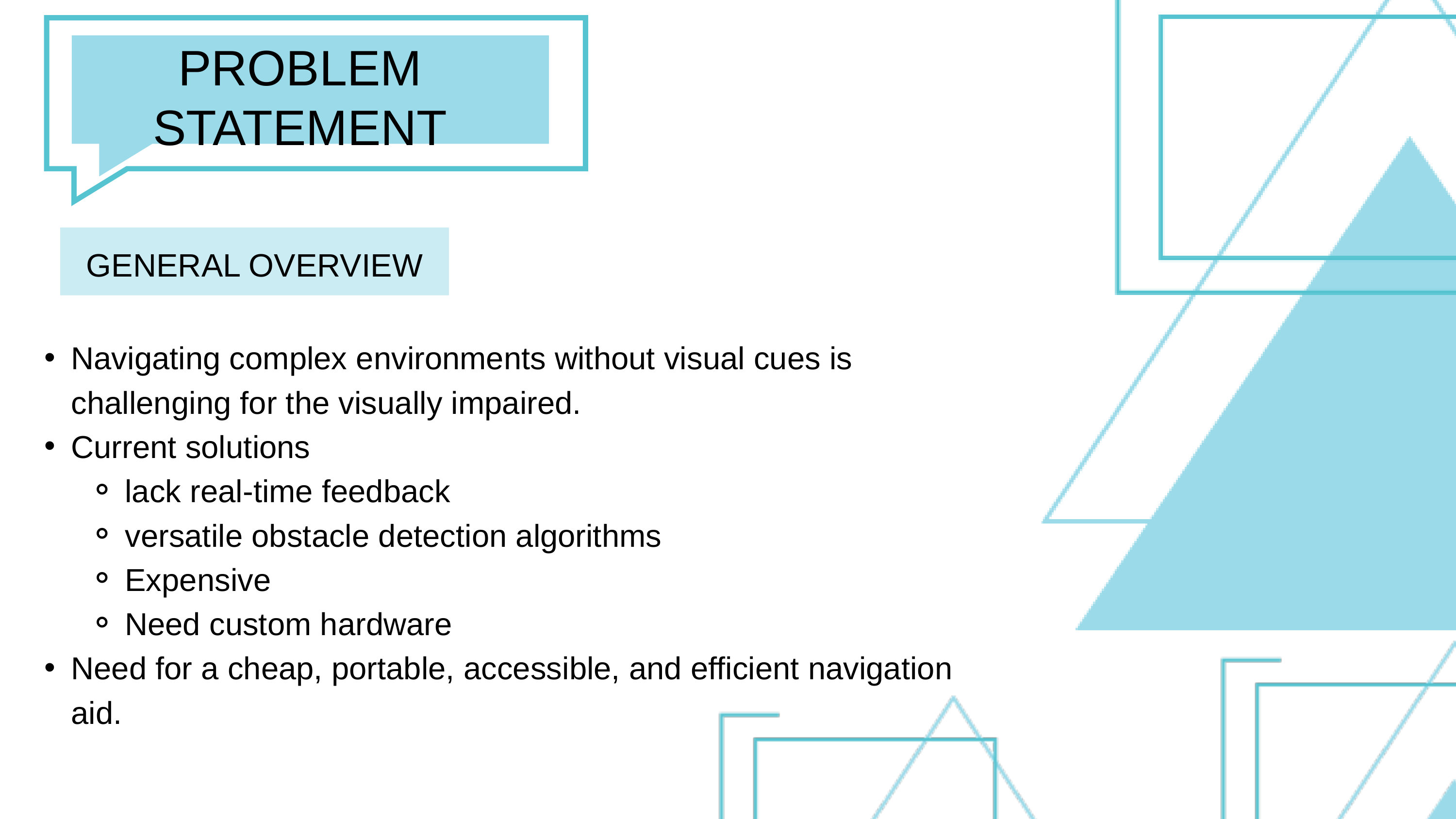

PROBLEM STATEMENT

GENERAL OVERVIEW
Navigating complex environments without visual cues is challenging for the visually impaired.
Current solutions
lack real-time feedback
versatile obstacle detection algorithms
Expensive
Need custom hardware
Need for a cheap, portable, accessible, and efficient navigation aid.